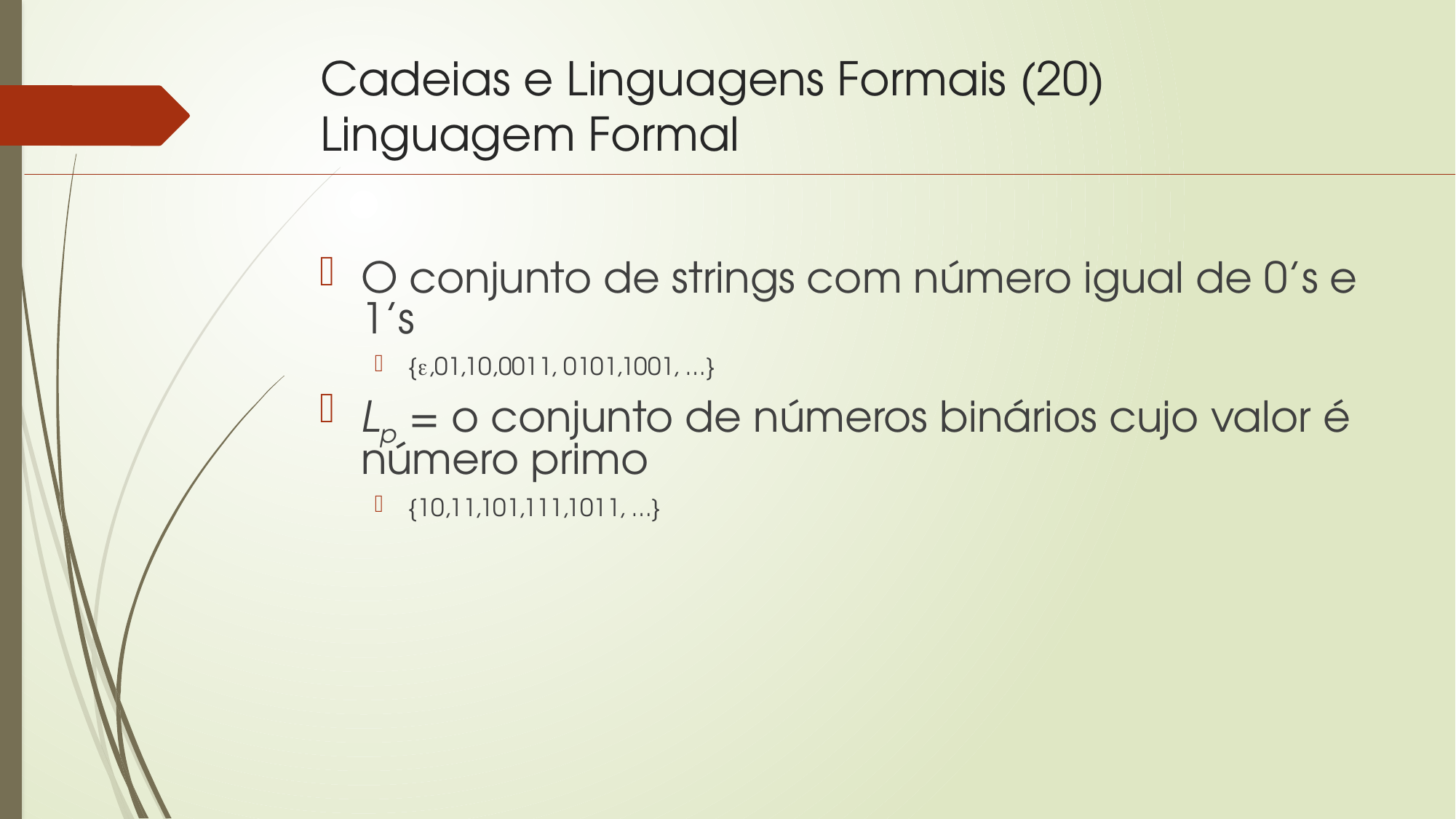

# Cadeias e Linguagens Formais (20) Linguagem Formal
O conjunto de strings com número igual de 0’s e 1’s
{ε,01,10,0011, 0101,1001, …}
Lp = o conjunto de números binários cujo valor é número primo
{10,11,101,111,1011, …}